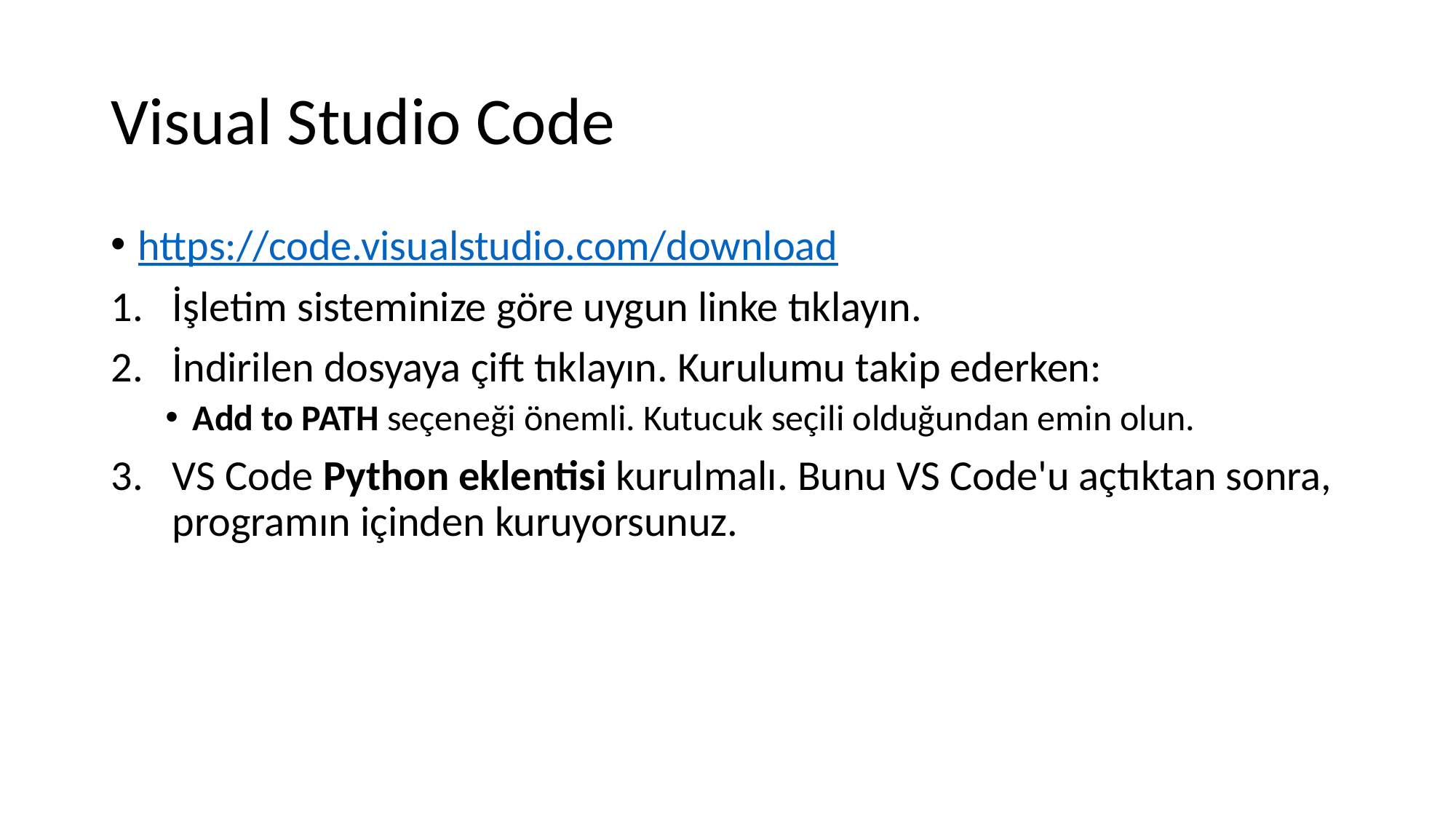

# Visual Studio Code
https://code.visualstudio.com/download
İşletim sisteminize göre uygun linke tıklayın.
İndirilen dosyaya çift tıklayın. Kurulumu takip ederken:
Add to PATH seçeneği önemli. Kutucuk seçili olduğundan emin olun.
VS Code Python eklentisi kurulmalı. Bunu VS Code'u açtıktan sonra, programın içinden kuruyorsunuz.